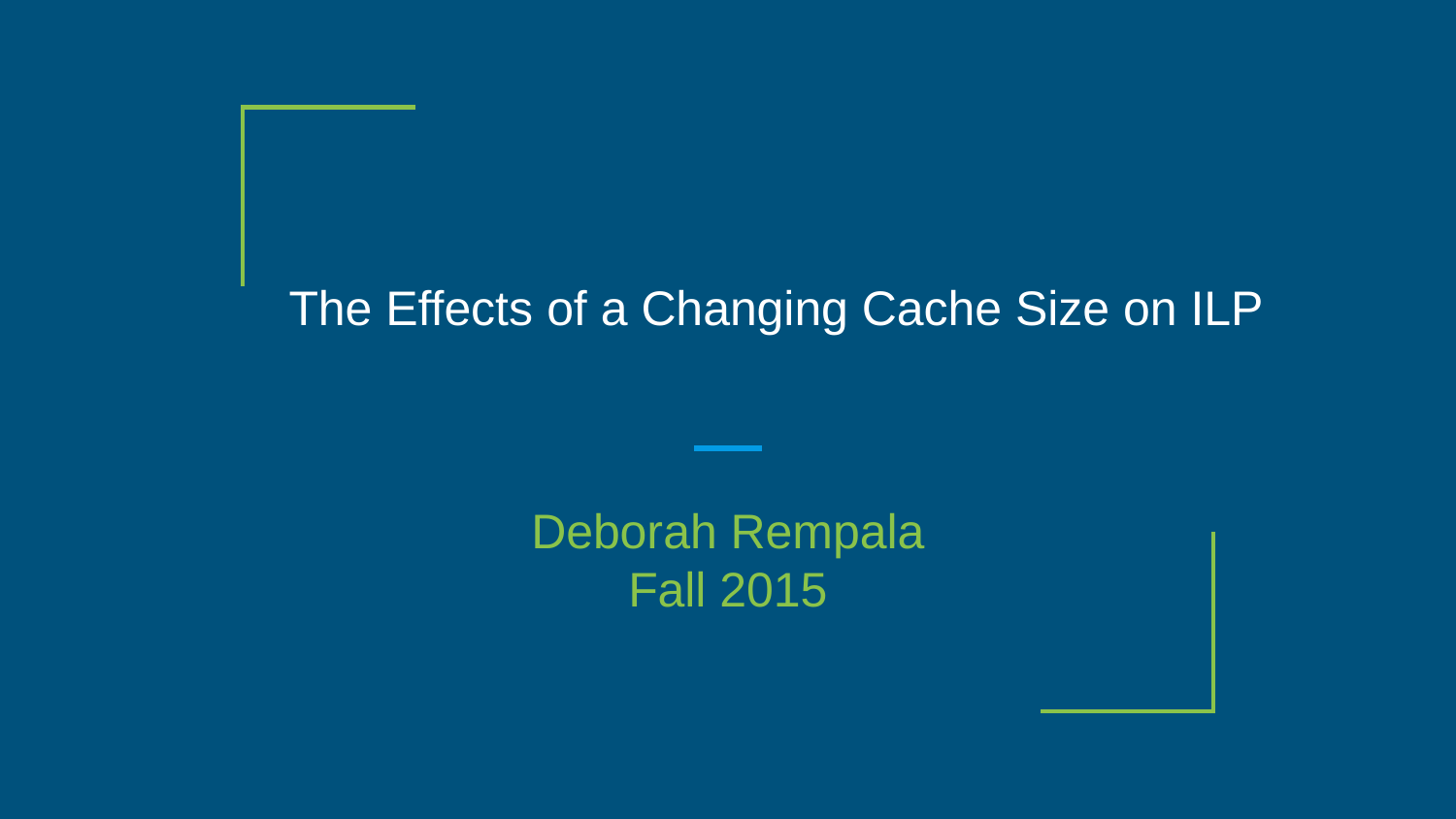

The Effects of a Changing Cache Size on ILP
Deborah Rempala
Fall 2015